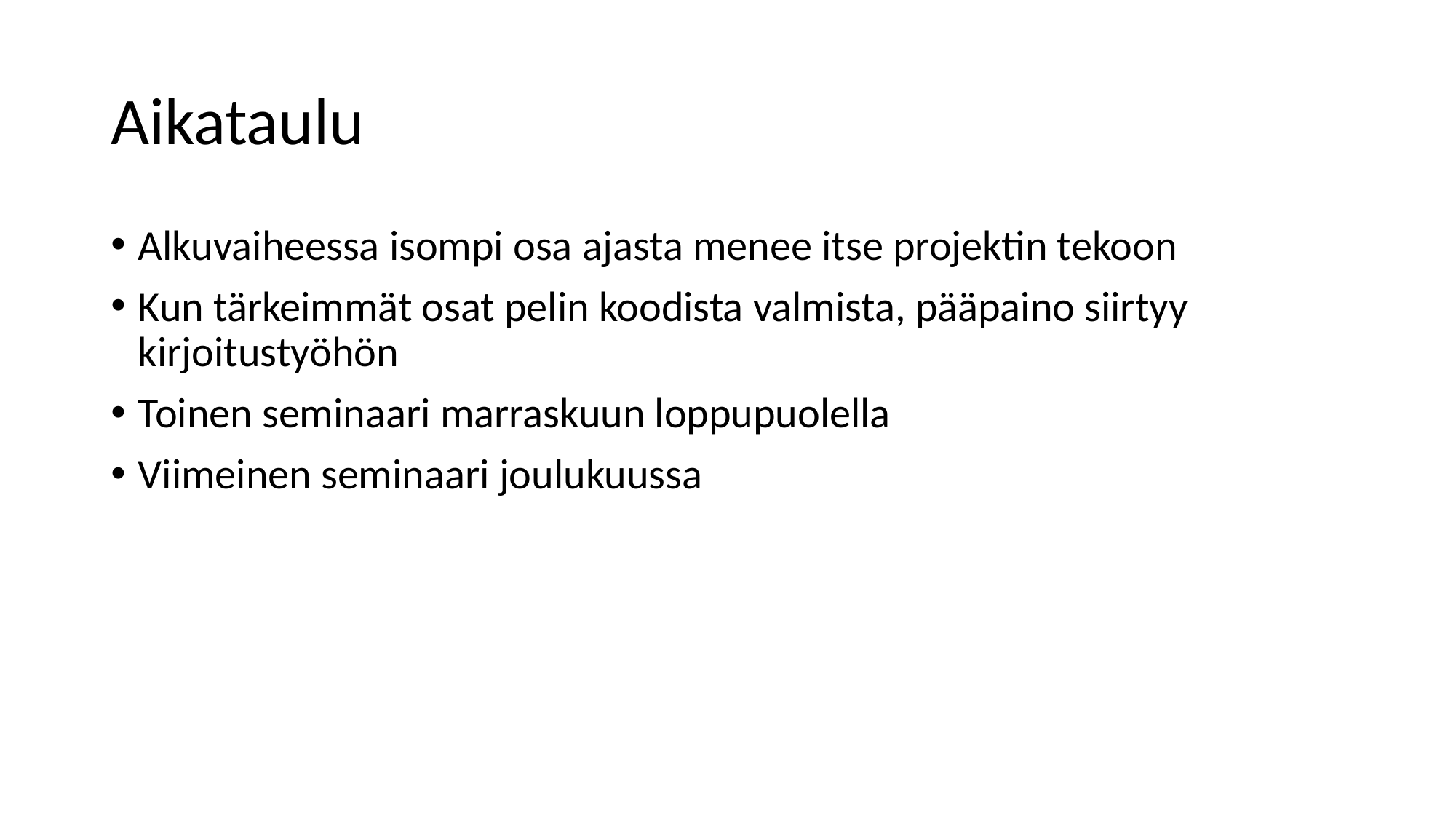

# Aikataulu
Alkuvaiheessa isompi osa ajasta menee itse projektin tekoon
Kun tärkeimmät osat pelin koodista valmista, pääpaino siirtyy kirjoitustyöhön
Toinen seminaari marraskuun loppupuolella
Viimeinen seminaari joulukuussa